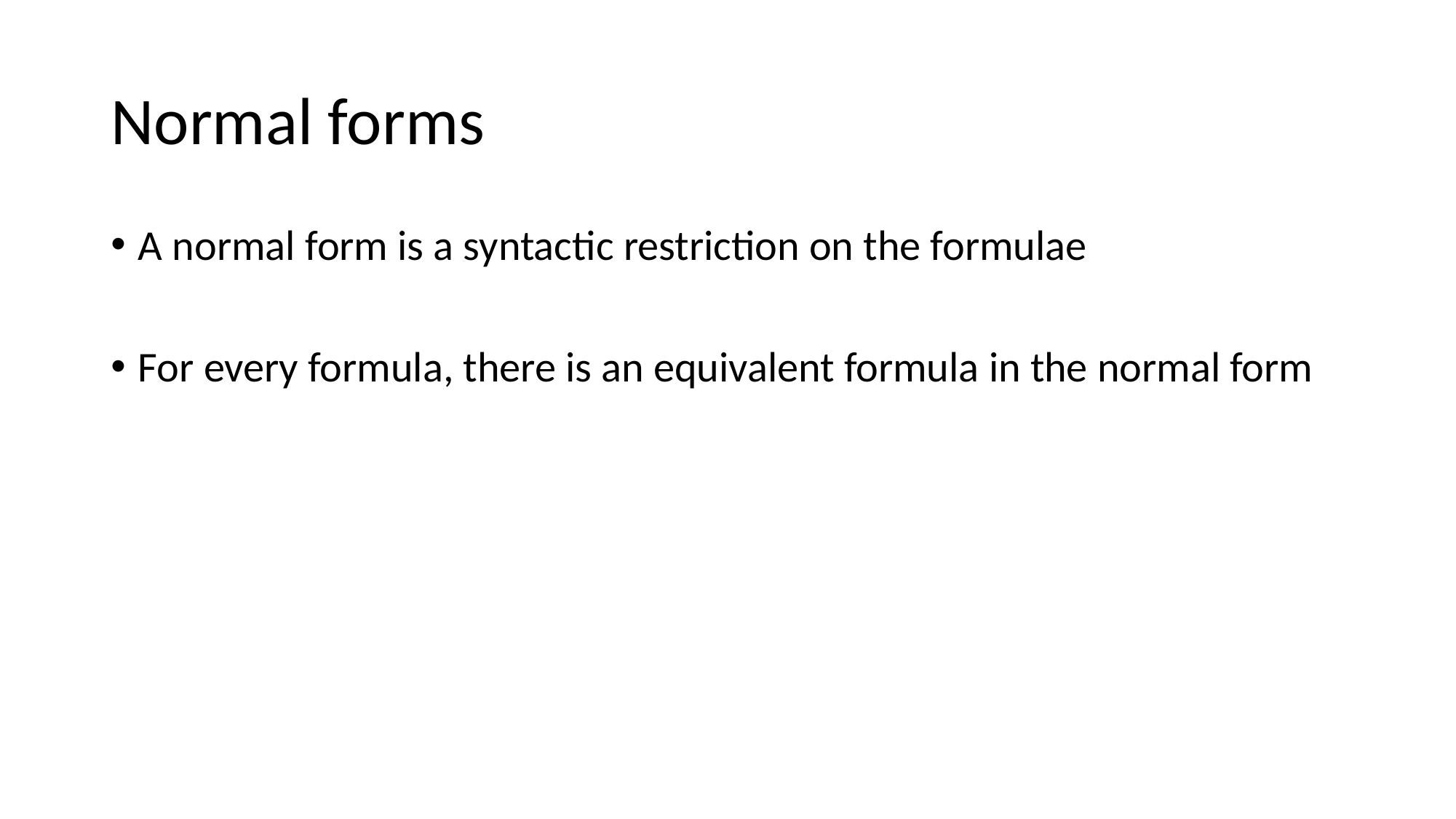

# Normal forms
A normal form is a syntactic restriction on the formulae

For every formula, there is an equivalent formula in the normal form